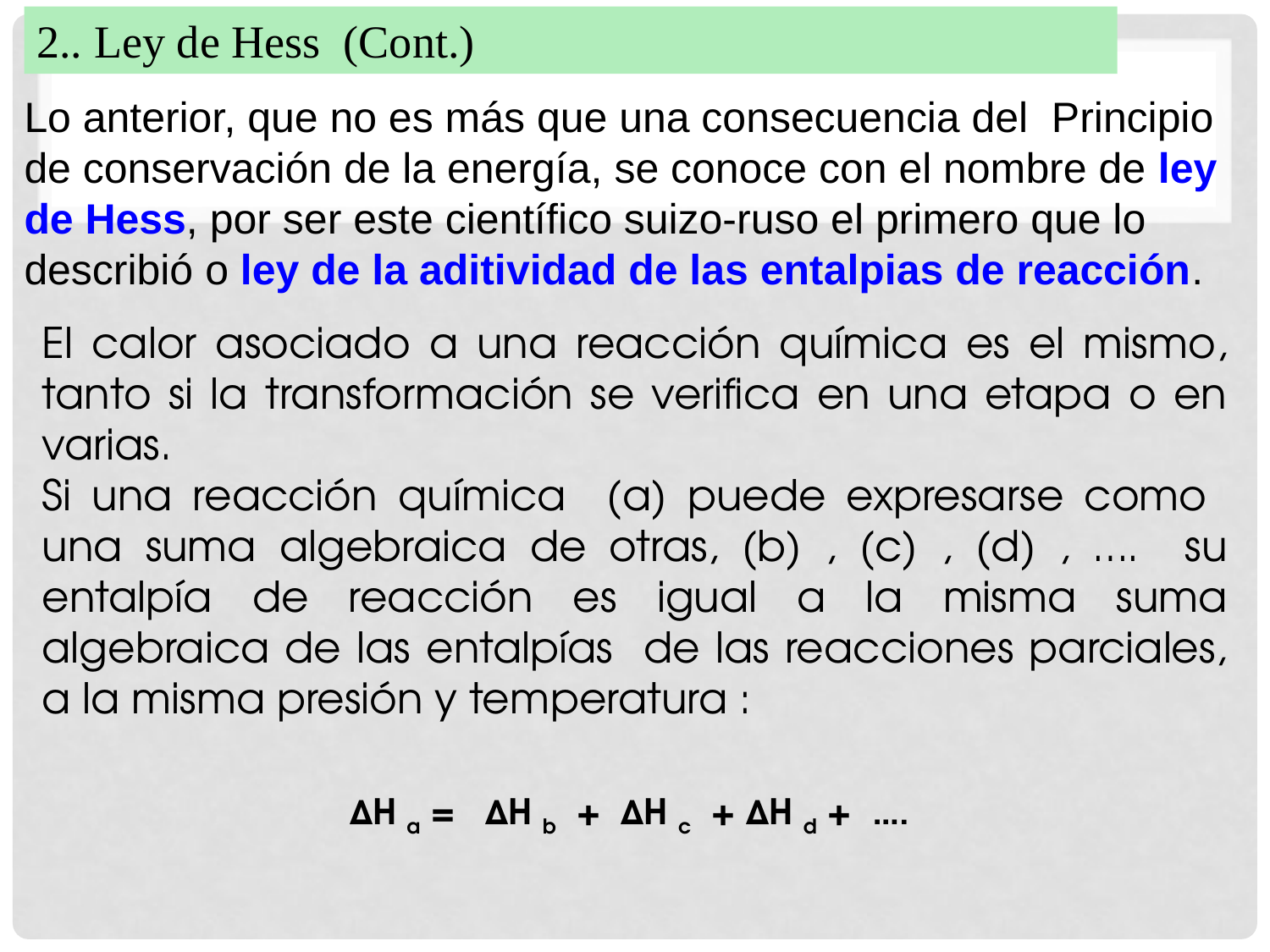

2.. Ley de Hess  (Cont.)
Lo anterior, que no es más que una consecuencia del  Principio de conservación de la energía, se conoce con el nombre de ley de Hess, por ser este científico suizo-ruso el primero que lo describió o ley de la aditividad de las entalpias de reacción.
El calor asociado a una reacción química es el mismo, tanto si la transformación se verifica en una etapa o en varias.
Si una reacción química  (a) puede expresarse como  una suma algebraica de otras, (b) , (c) , (d) , ….  su entalpía de reacción es igual a la misma suma algebraica de las entalpías  de las reacciones parciales, a la misma presión y temperatura :
ΔH a =   ΔH b  +  ΔH c  + ΔH d +  ….